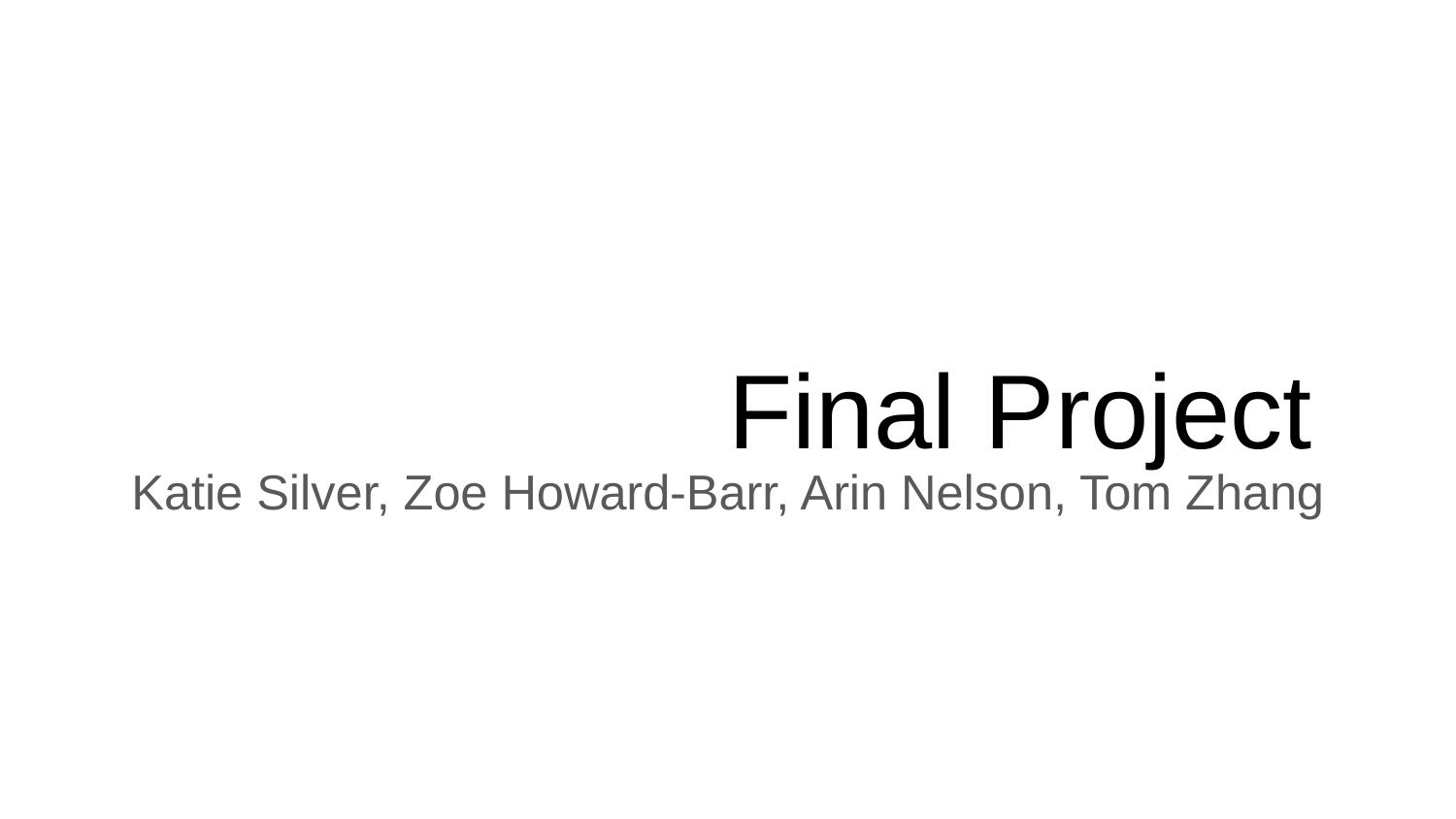

# Final Project
Katie Silver, Zoe Howard-Barr, Arin Nelson, Tom Zhang